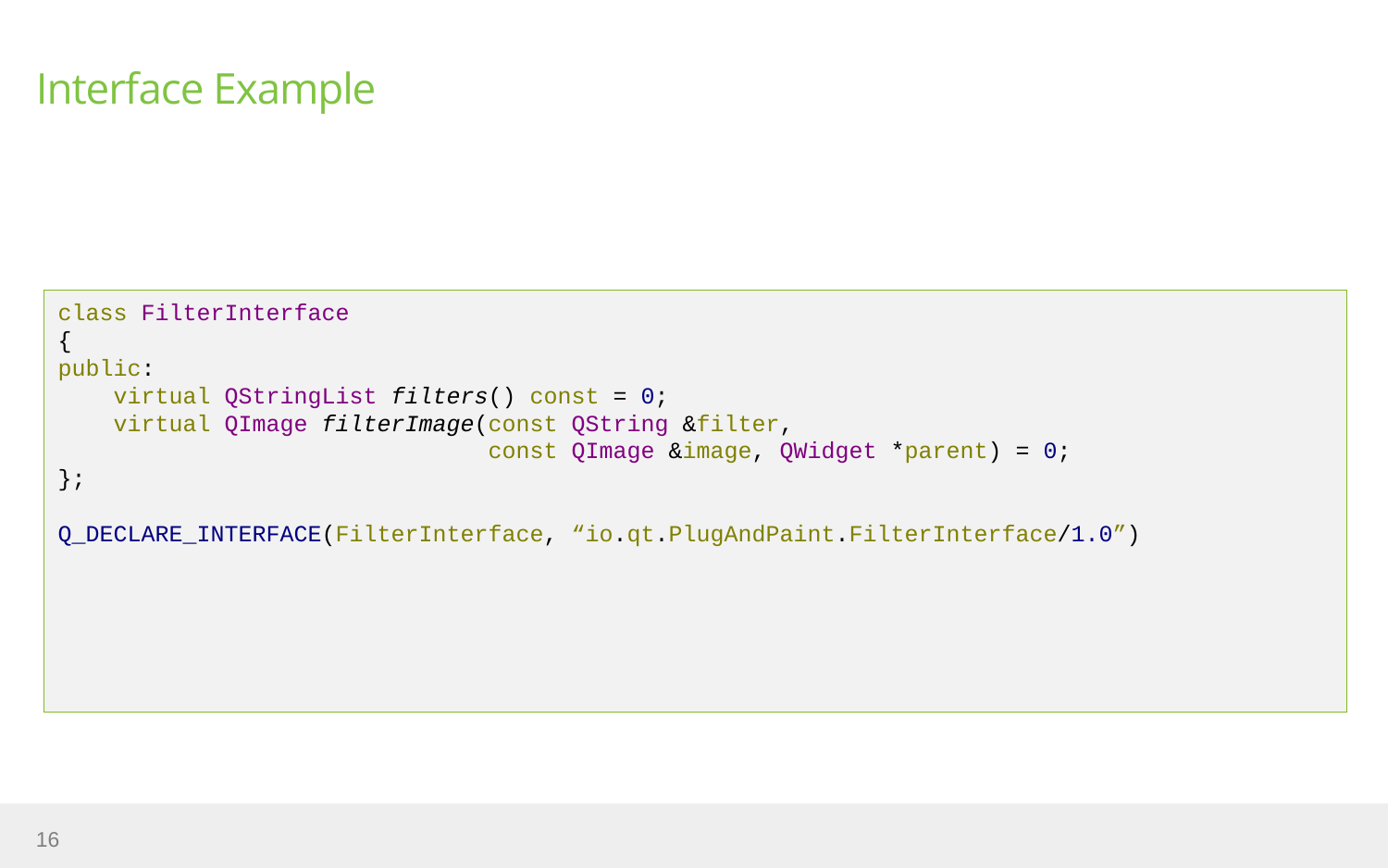

# Interface Example
class FilterInterface
{
public:
    virtual QStringList filters() const = 0;
    virtual QImage filterImage(const QString &filter,
                               const QImage &image, QWidget *parent) = 0;
};

Q_DECLARE_INTERFACE(FilterInterface, “io.qt.PlugAndPaint.FilterInterface/1.0”)

16